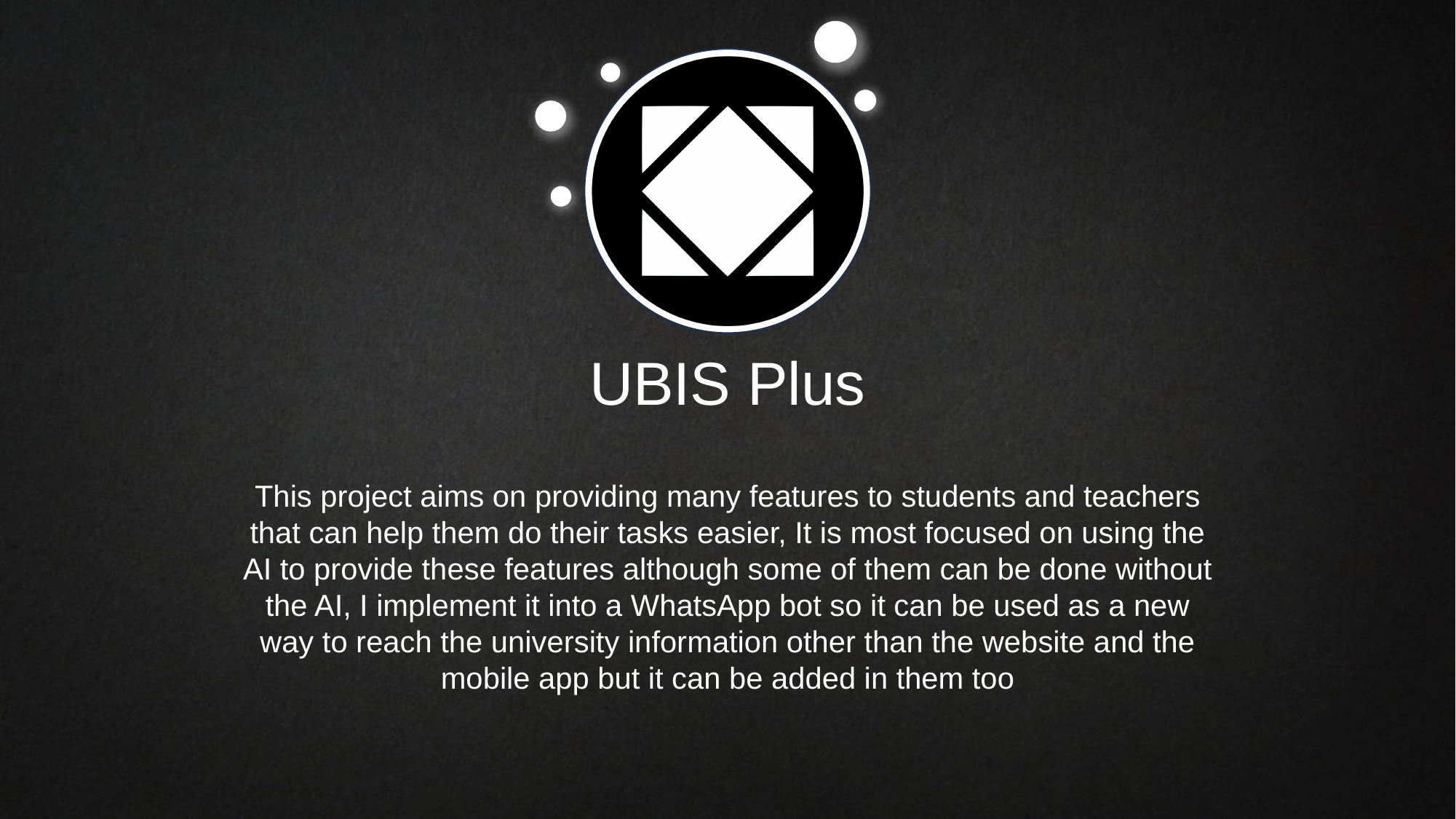

UBIS Plus
This project aims on providing many features to students and teachers that can help them do their tasks easier, It is most focused on using the AI to provide these features although some of them can be done without the AI, I implement it into a WhatsApp bot so it can be used as a new way to reach the university information other than the website and the mobile app but it can be added in them too